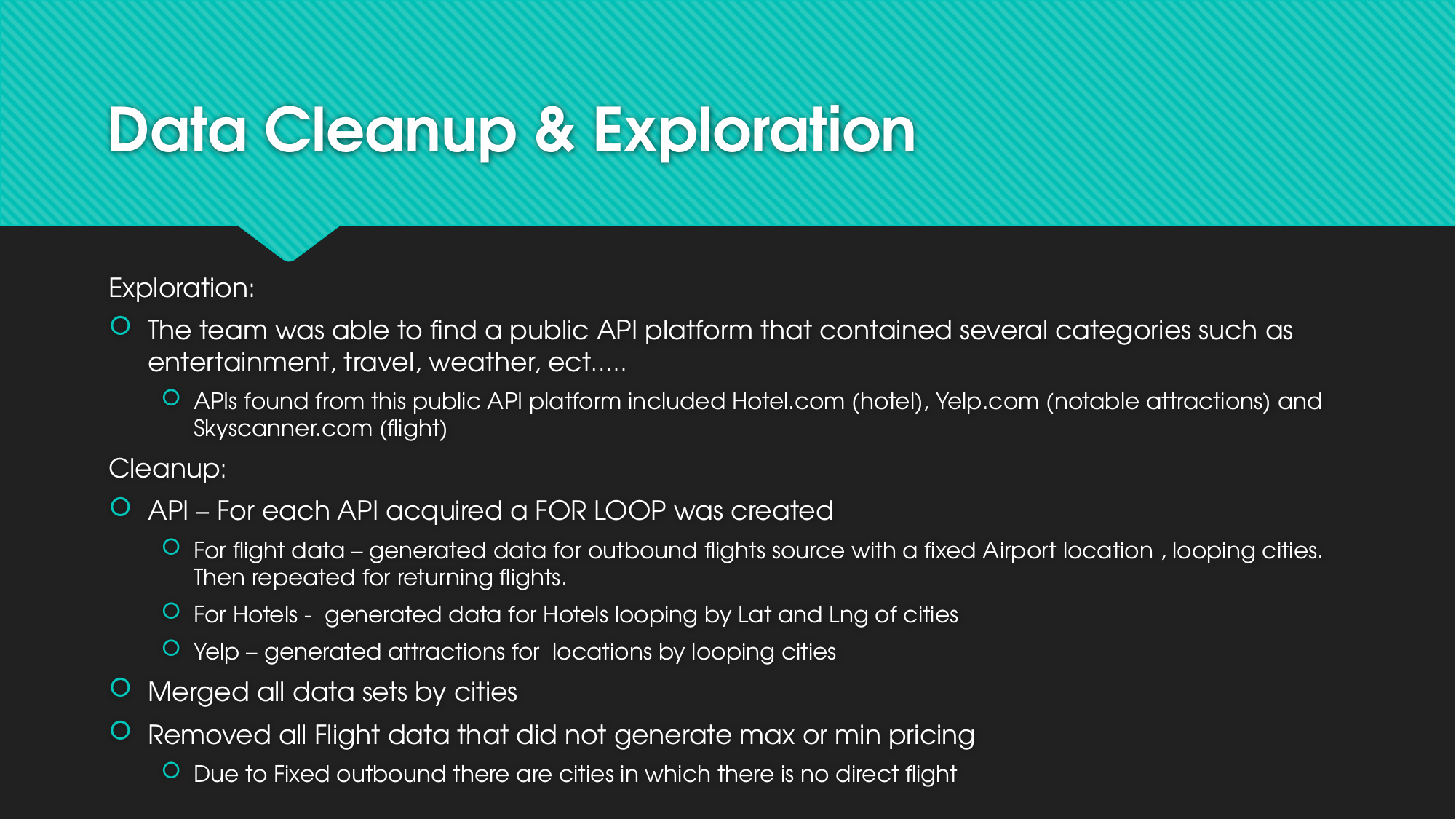

# Data Cleanup & Exploration
Exploration:
The team was able to find a public API platform that contained several categories such as entertainment, travel, weather, ect…..
APIs found from this public API platform included Hotel.com (hotel), Yelp.com (notable attractions) and Skyscanner.com (flight)
Cleanup:
API – For each API acquired a FOR LOOP was created
For flight data – generated data for outbound flights source with a fixed Airport location , looping cities. Then repeated for returning flights.
For Hotels -  generated data for Hotels looping by Lat and Lng of cities
Yelp – generated attractions for  locations by looping cities
Merged all data sets by cities
Removed all Flight data that did not generate max or min pricing
Due to Fixed outbound there are cities in which there is no direct flight